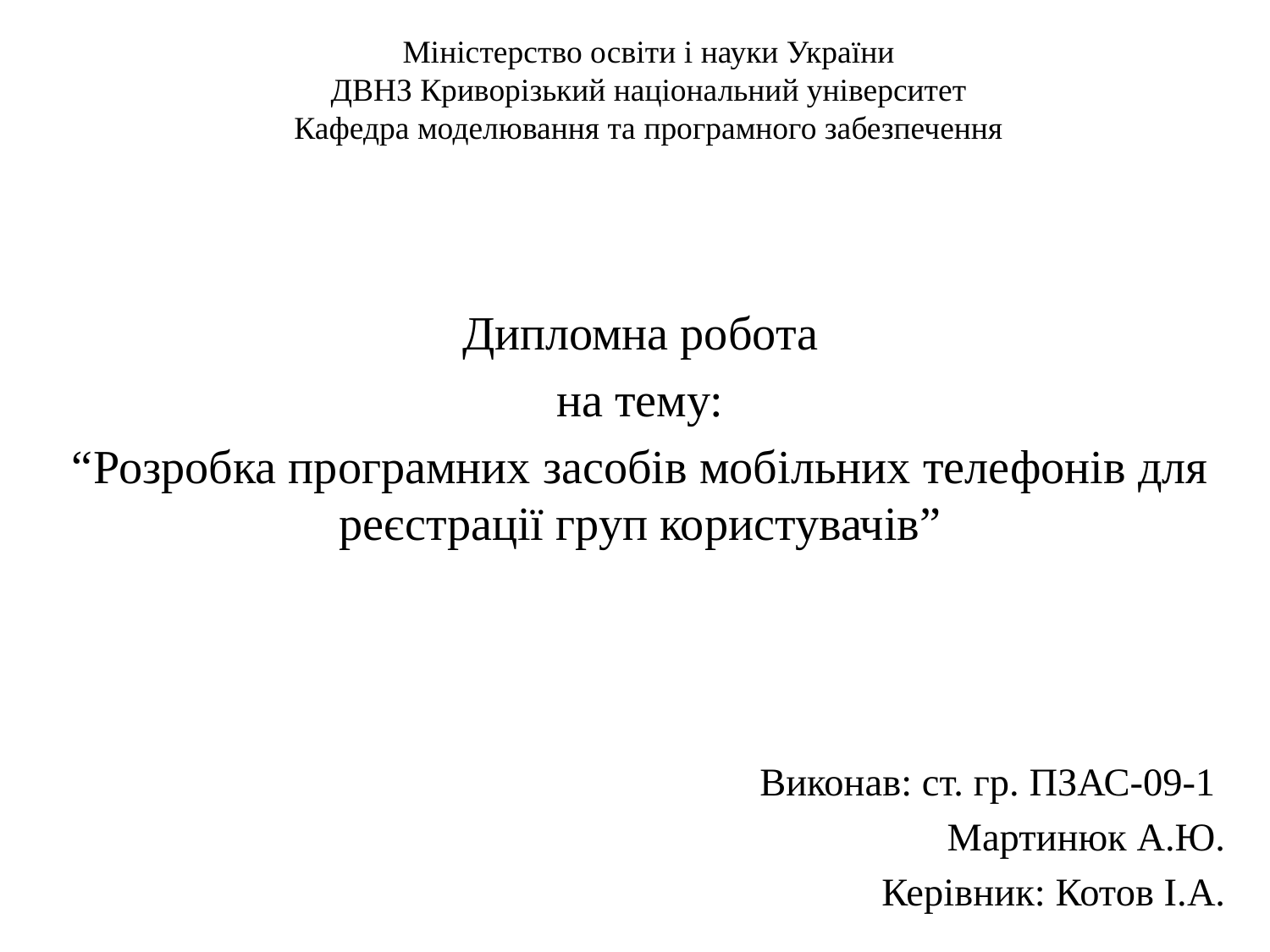

Міністерство освіти і науки України
ДВНЗ Криворізький національний університет
Кафедра моделювання та програмного забезпечення
Дипломна робота
на тему:
“Розробка програмних засобів мобільних телефонів для реєстрації груп користувачів”

Виконав: ст. гр. ПЗАС-09-1
Мартинюк А.Ю.
Керівник: Котов І.А.